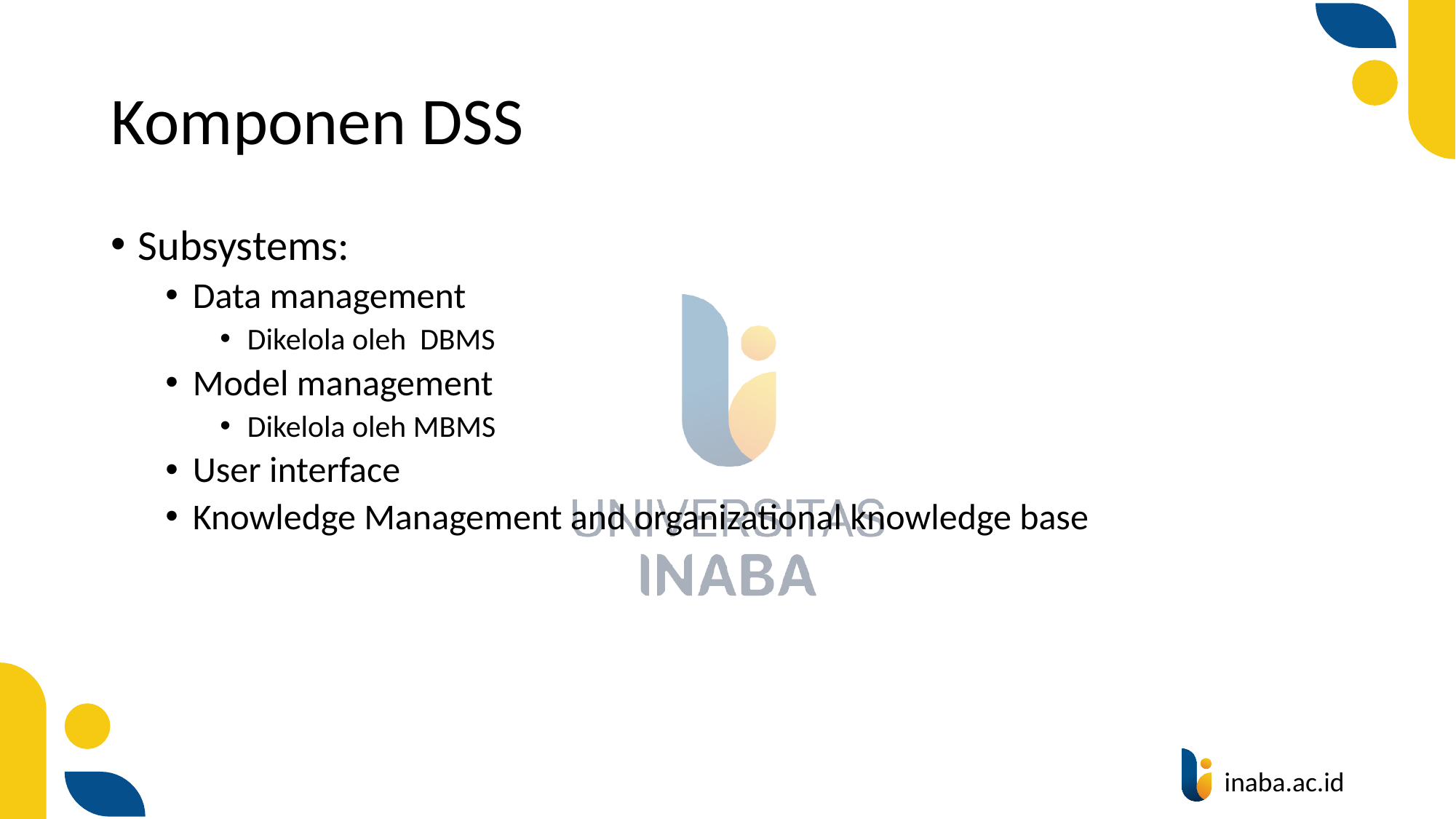

# Komponen DSS
Subsystems:
Data management
Dikelola oleh  DBMS
Model management
Dikelola oleh MBMS
User interface
Knowledge Management and organizational knowledge base